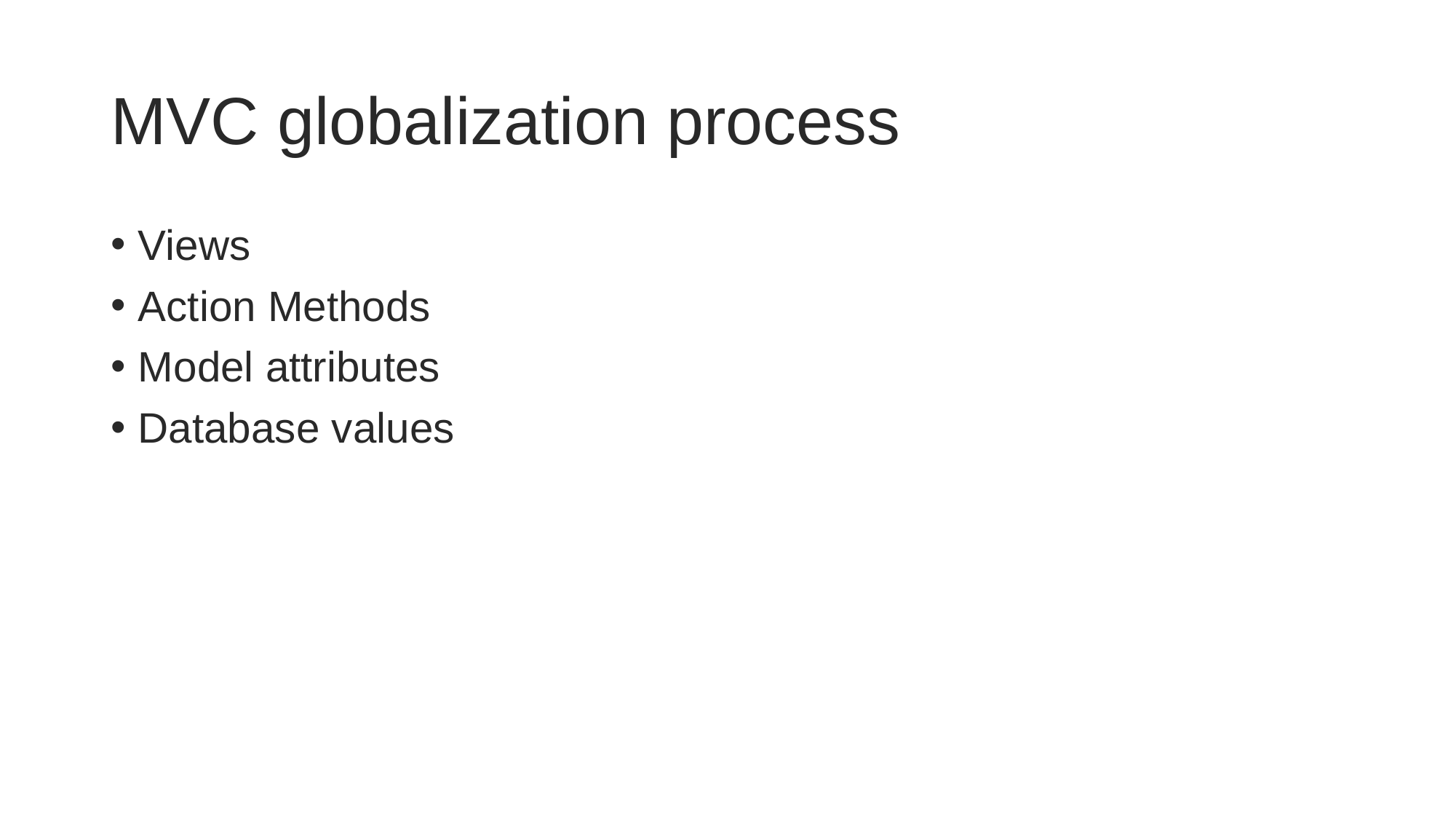

# MVC globalization process
Views
Action Methods
Model attributes
Database values